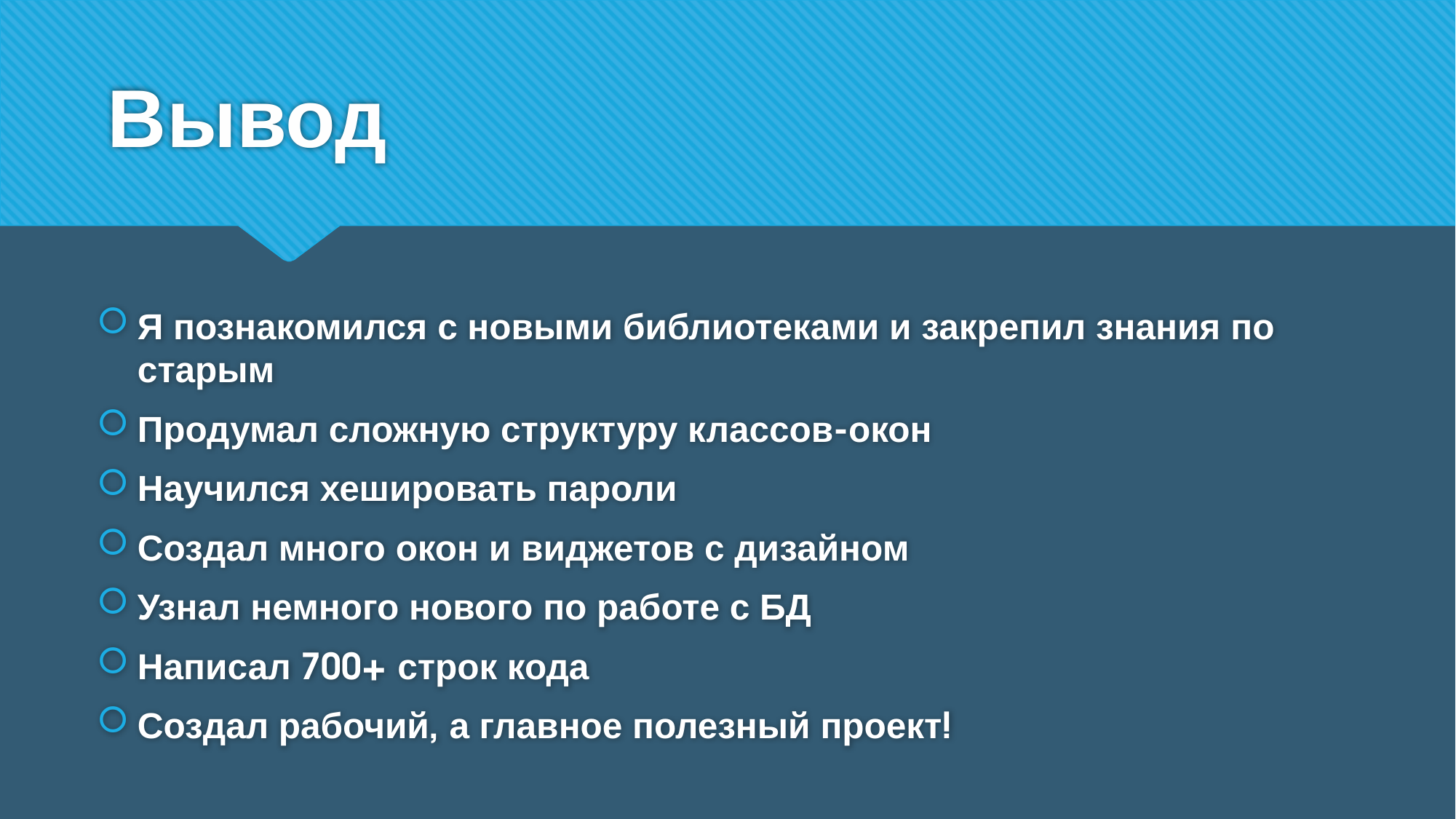

# Вывод
Я познакомился с новыми библиотеками и закрепил знания по старым
Продумал сложную структуру классов-окон
Научился хешировать пароли
Создал много окон и виджетов с дизайном
Узнал немного нового по работе с БД
Написал 700+ строк кода
Создал рабочий, а главное полезный проект!